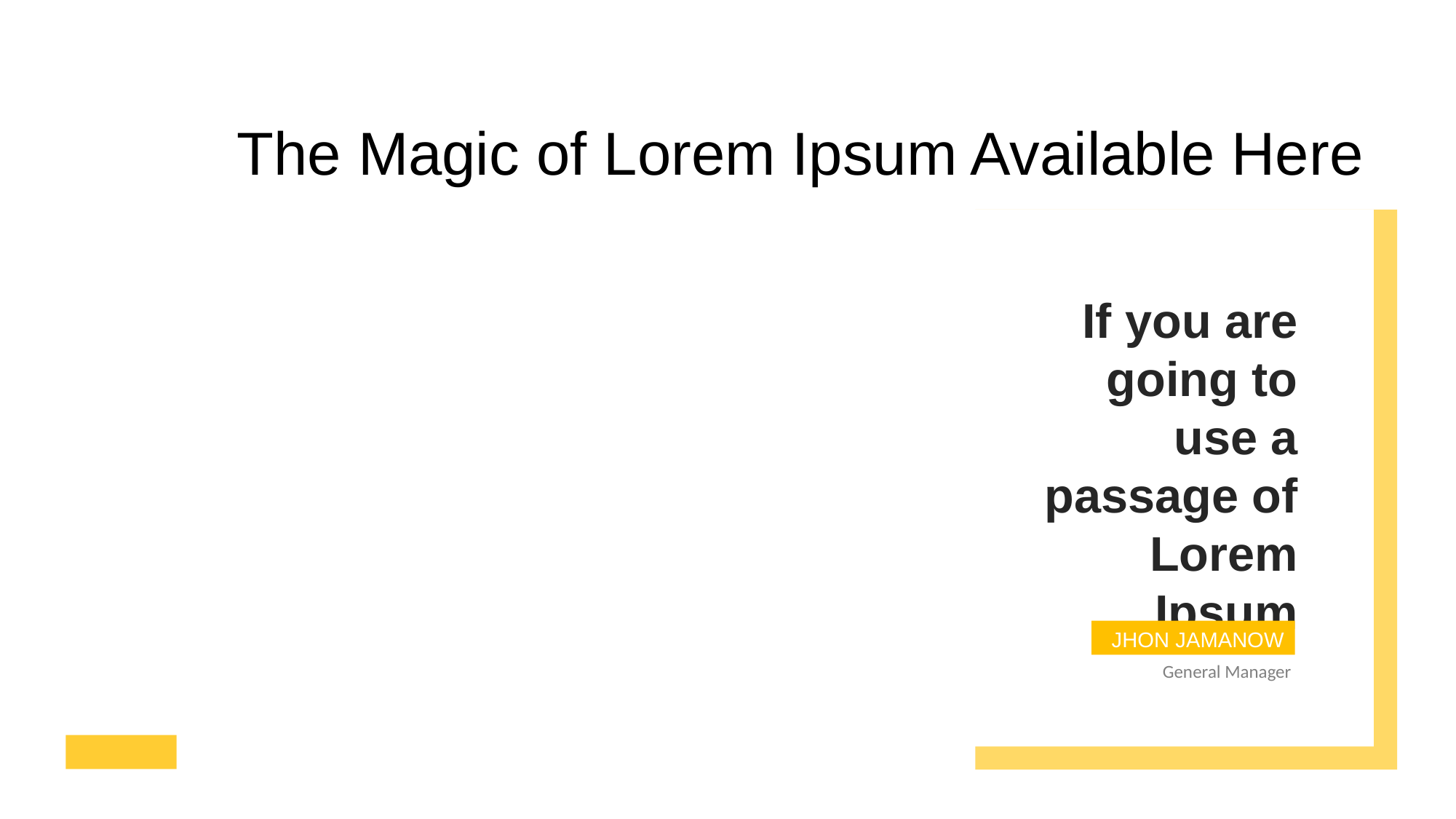

The Magic of Lorem Ipsum Available Here

If you are going to use a passage of Lorem Ipsum

JHON JAMANOW
General Manager